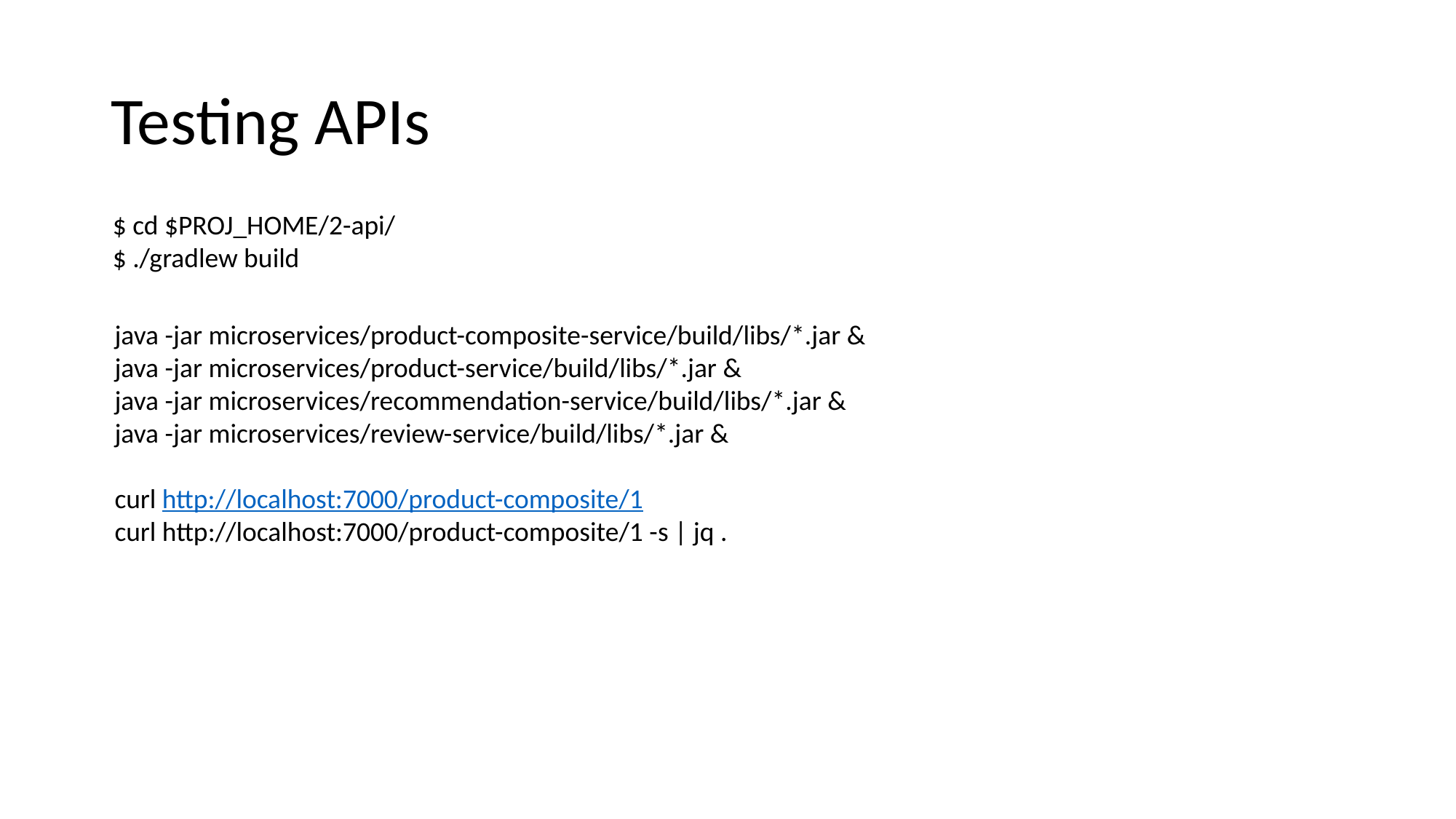

# Testing APIs
$ cd $PROJ_HOME/2-api/
$ ./gradlew build

java -jar microservices/product-composite-service/build/libs/*.jar &
java -jar microservices/product-service/build/libs/*.jar &
java -jar microservices/recommendation-service/build/libs/*.jar &
java -jar microservices/review-service/build/libs/*.jar &

curl http://localhost:7000/product-composite/1
curl http://localhost:7000/product-composite/1 -s | jq .